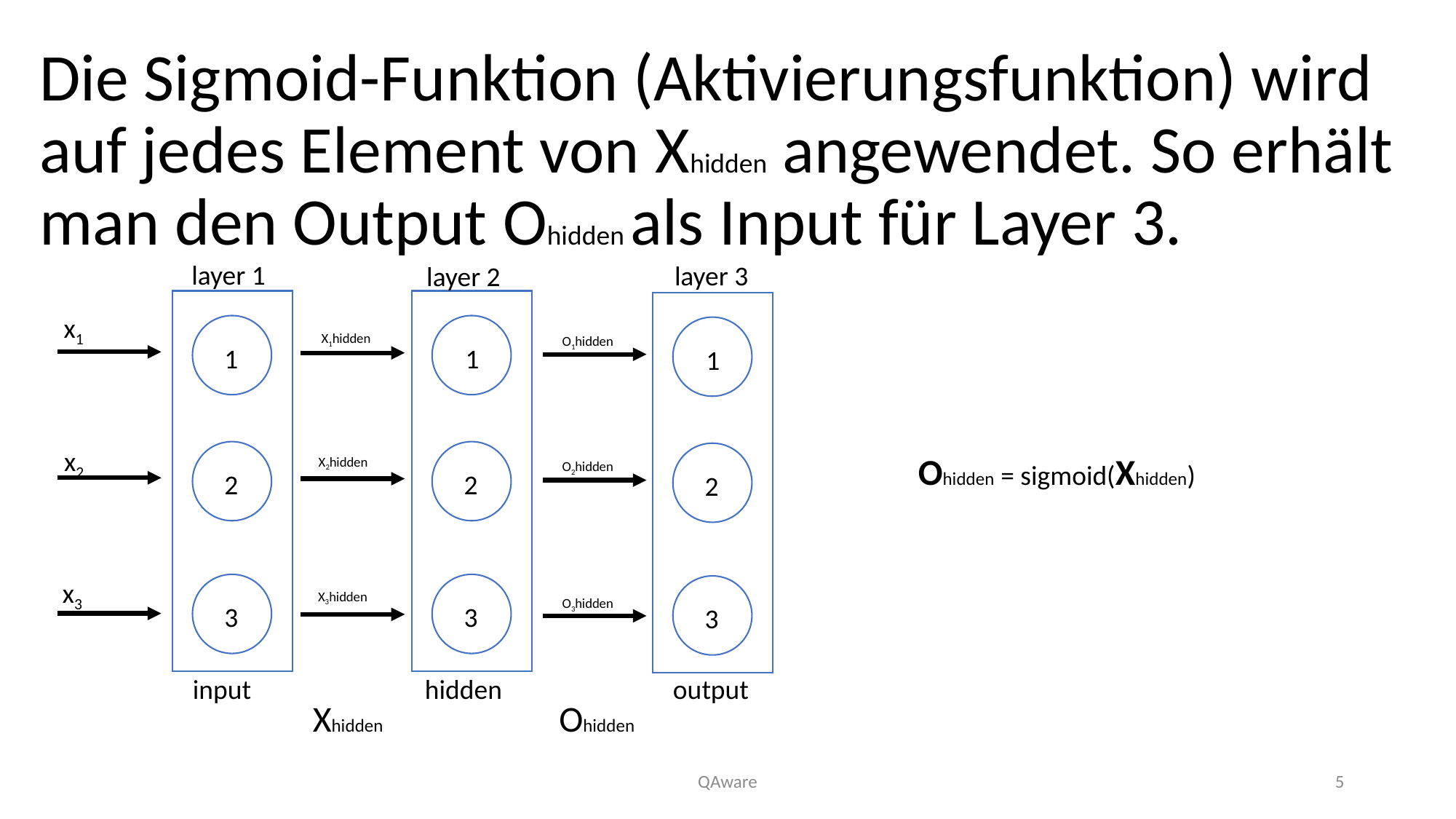

# Die Sigmoid-Funktion (Aktivierungsfunktion) wird auf jedes Element von Xhidden angewendet. So erhält man den Output Ohidden als Input für Layer 3.
layer 1
layer 3
layer 2

1

2

3

1

2

3

1

2

3
x1
x2

x3
X1hidden
X2hidden
X3hidden
O1hidden
O2hidden
O3hidden
input
hidden
output
Xhidden
Ohidden
Ohidden = sigmoid(Xhidden)
QAware
5